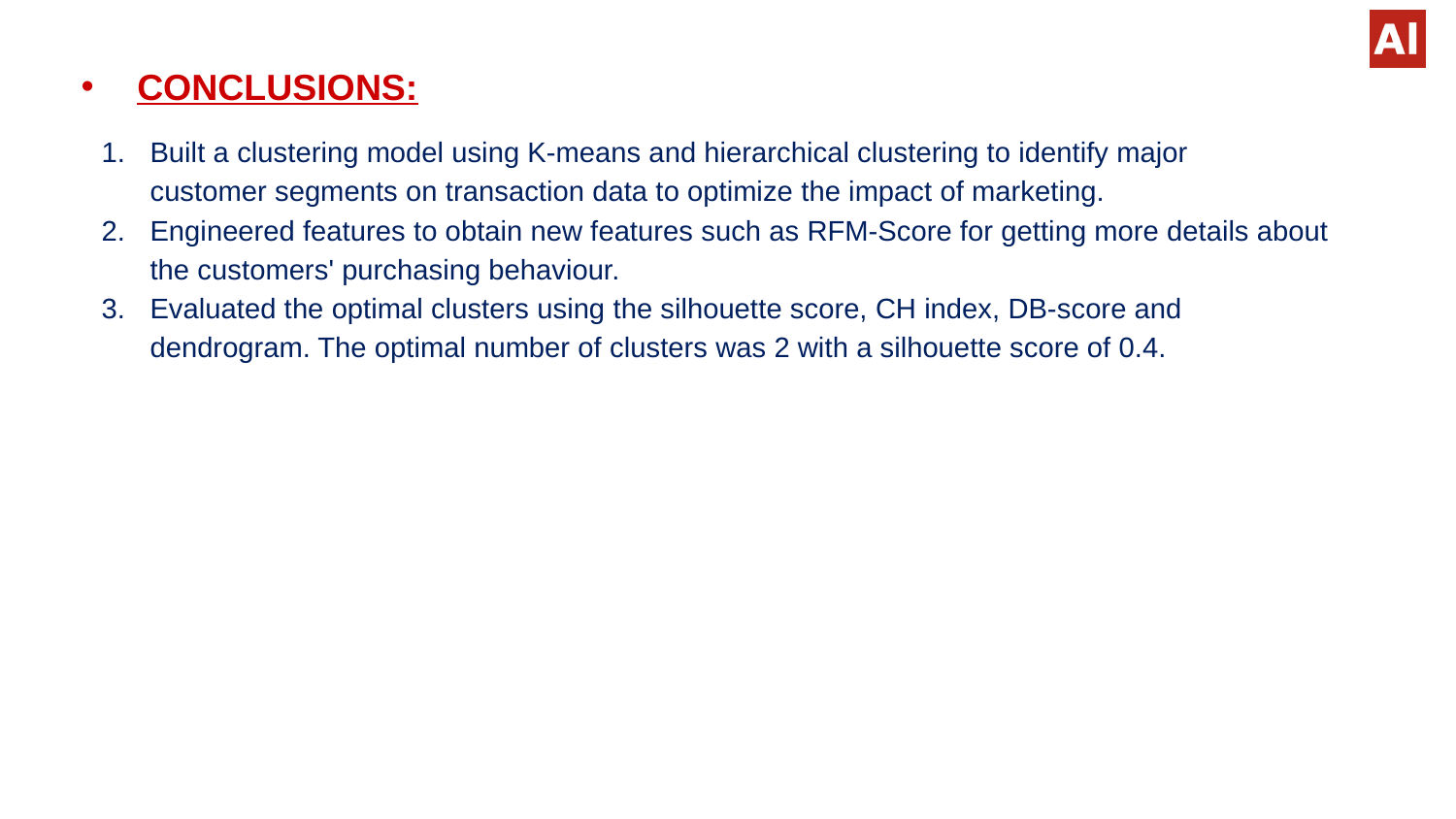

# CONCLUSIONS:
Built a clustering model using K-means and hierarchical clustering to identify major customer segments on transaction data to optimize the impact of marketing.
Engineered features to obtain new features such as RFM-Score for getting more details about the customers' purchasing behaviour.
Evaluated the optimal clusters using the silhouette score, CH index, DB-score and dendrogram. The optimal number of clusters was 2 with a silhouette score of 0.4.